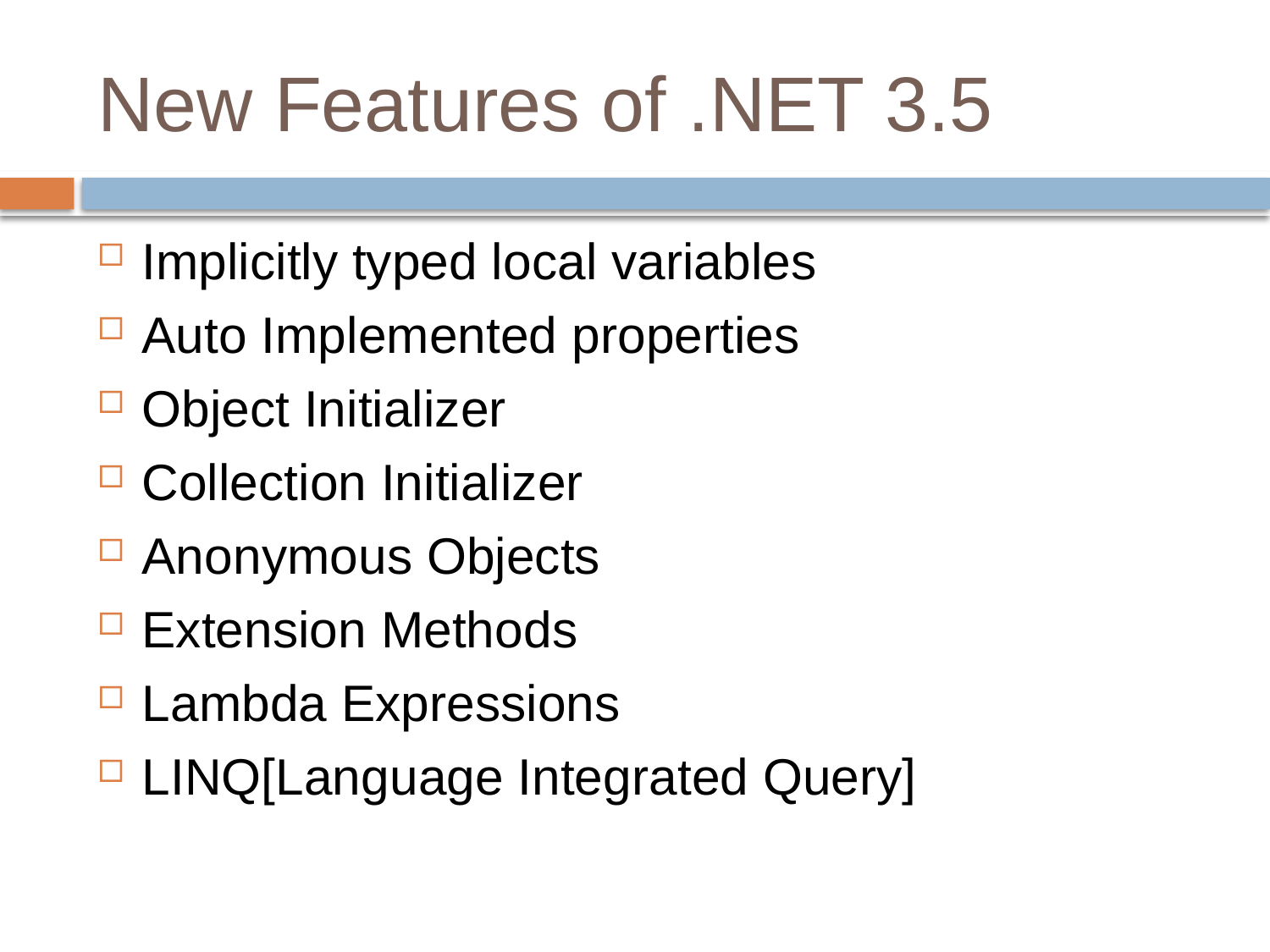

# New Features of .NET 3.5
Implicitly typed local variables
Auto Implemented properties
Object Initializer
Collection Initializer
Anonymous Objects
Extension Methods
Lambda Expressions
LINQ[Language Integrated Query]